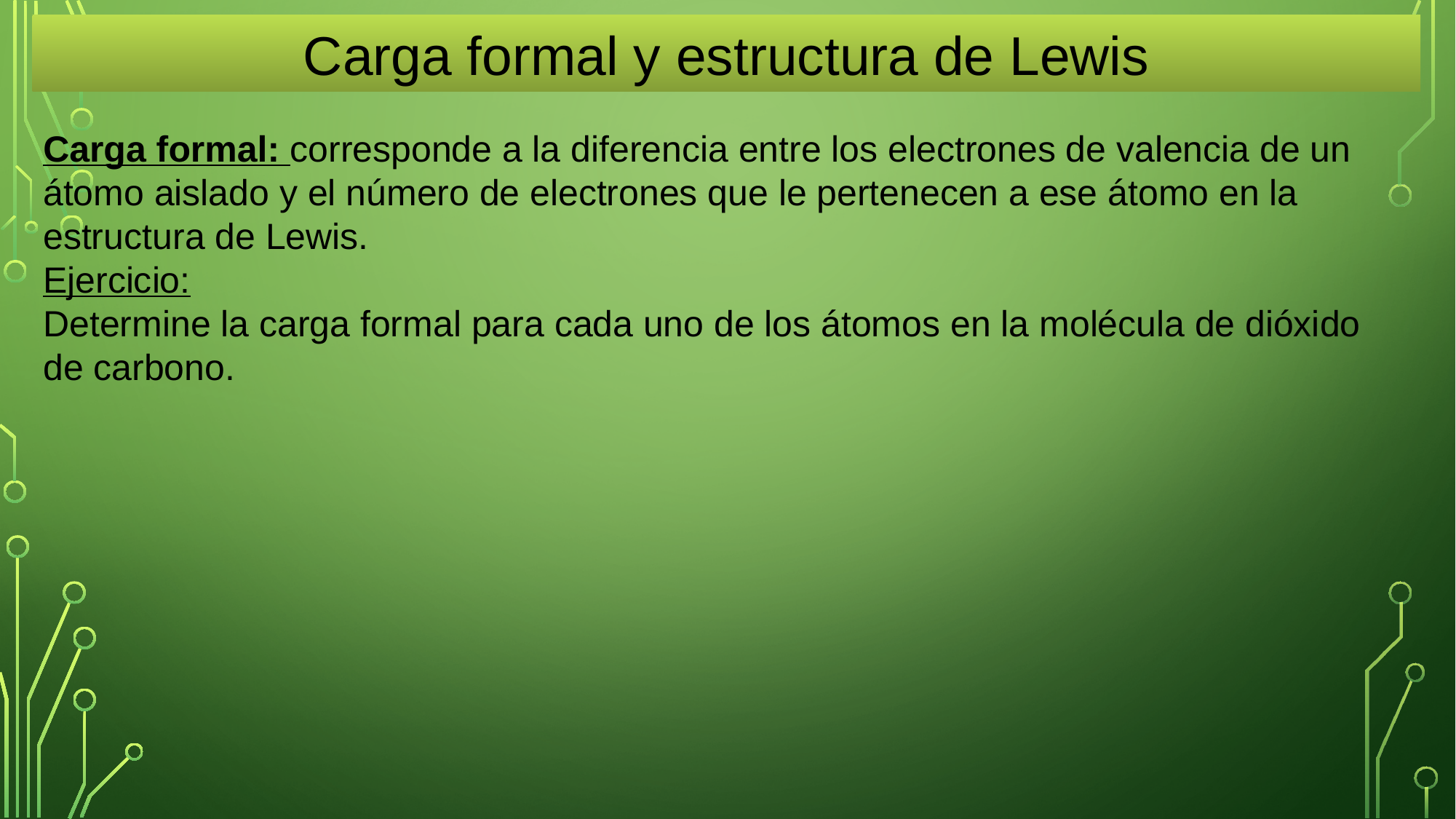

Carga formal y estructura de Lewis
Carga formal: corresponde a la diferencia entre los electrones de valencia de un átomo aislado y el número de electrones que le pertenecen a ese átomo en la estructura de Lewis.
Ejercicio:
Determine la carga formal para cada uno de los átomos en la molécula de dióxido de carbono.